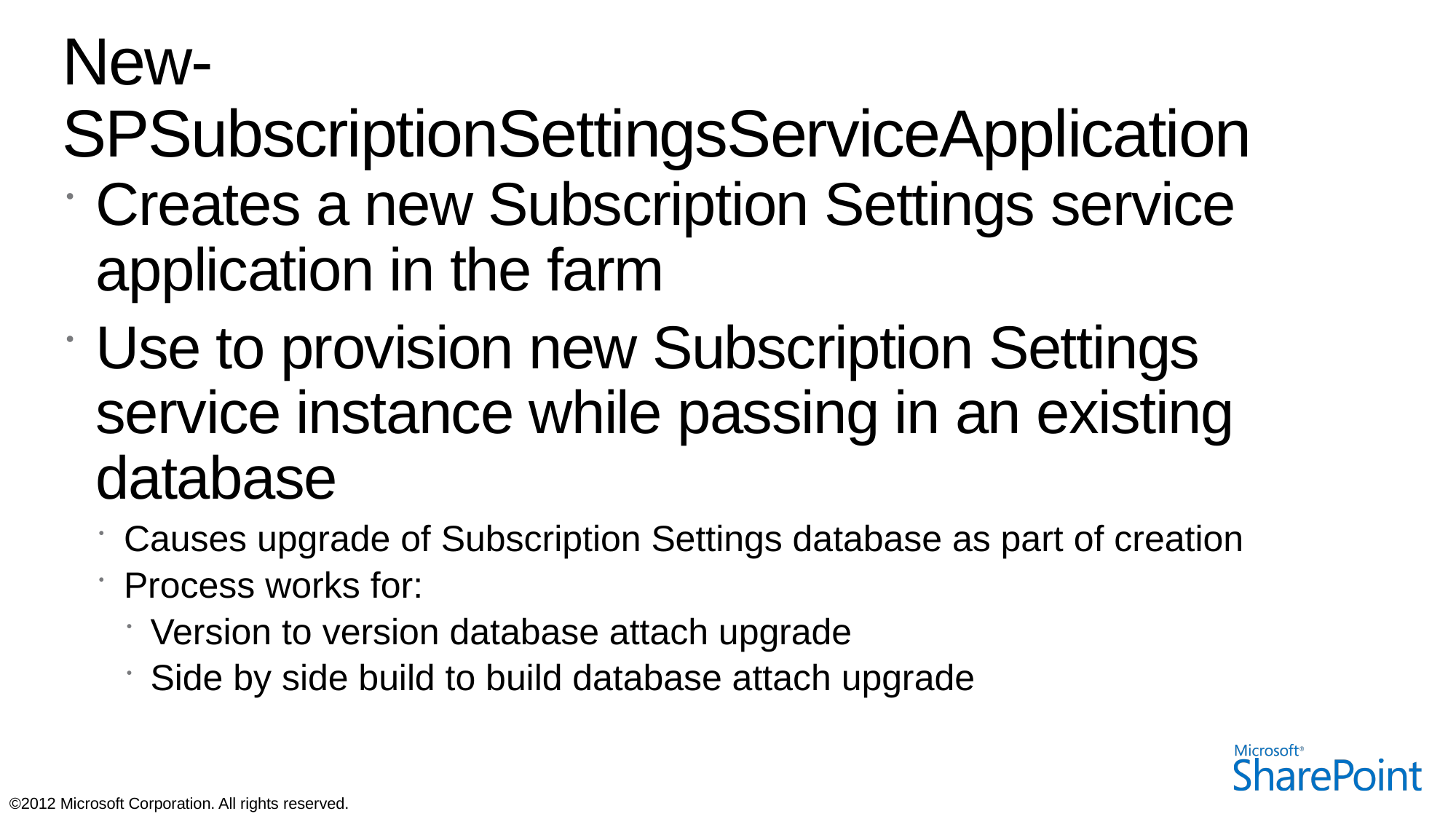

# New-SPSubscriptionSettingsServiceApplication
Creates a new Subscription Settings service application in the farm
Use to provision new Subscription Settings service instance while passing in an existing database
Causes upgrade of Subscription Settings database as part of creation
Process works for:
Version to version database attach upgrade
Side by side build to build database attach upgrade